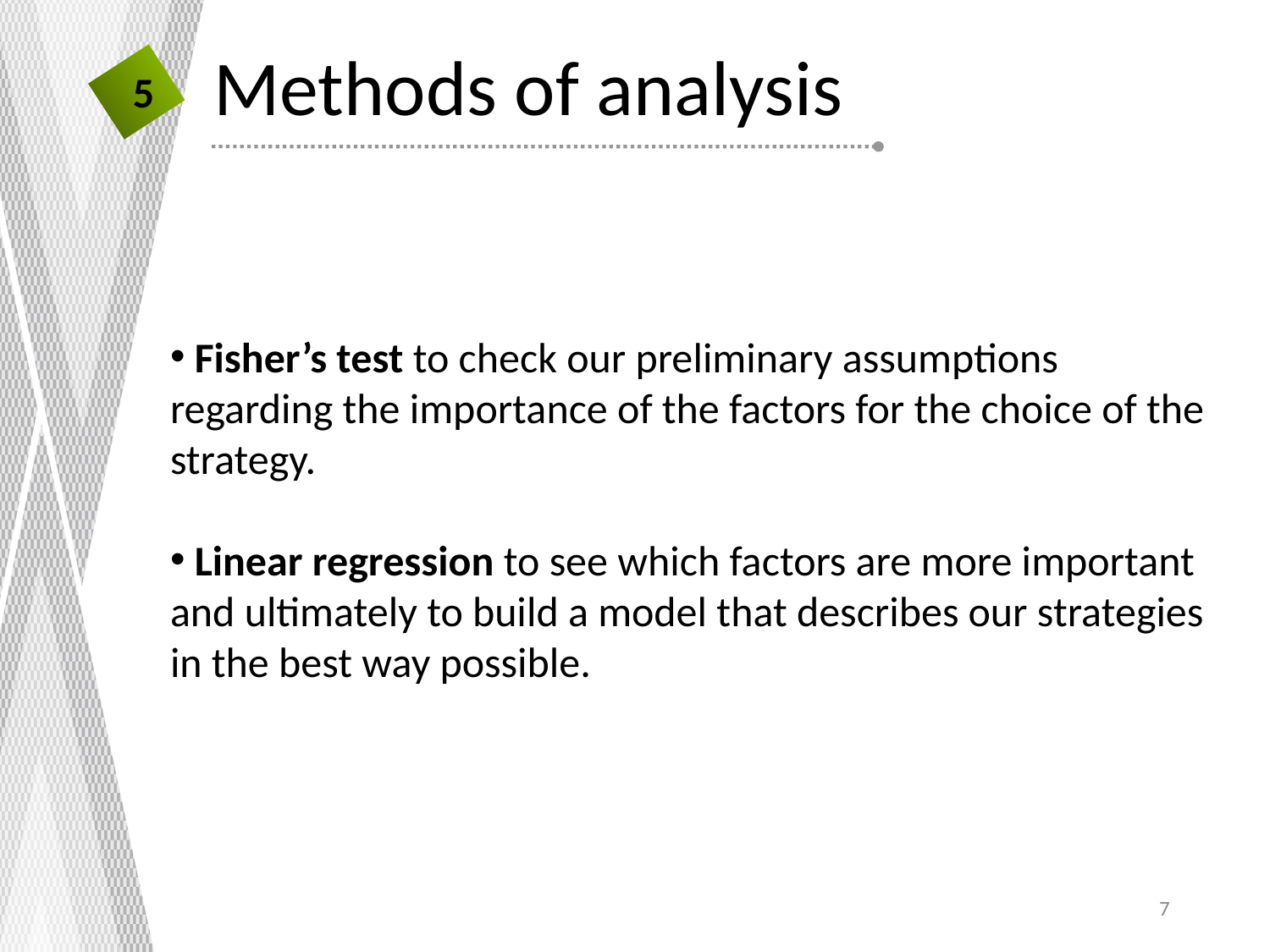

# Methods of analysis

5

 Fisher’s test to check our preliminary assumptions regarding the importance of the factors for the choice of the strategy.

 Linear regression to see which factors are more important and ultimately to build a model that describes our strategies in the best way possible.
7